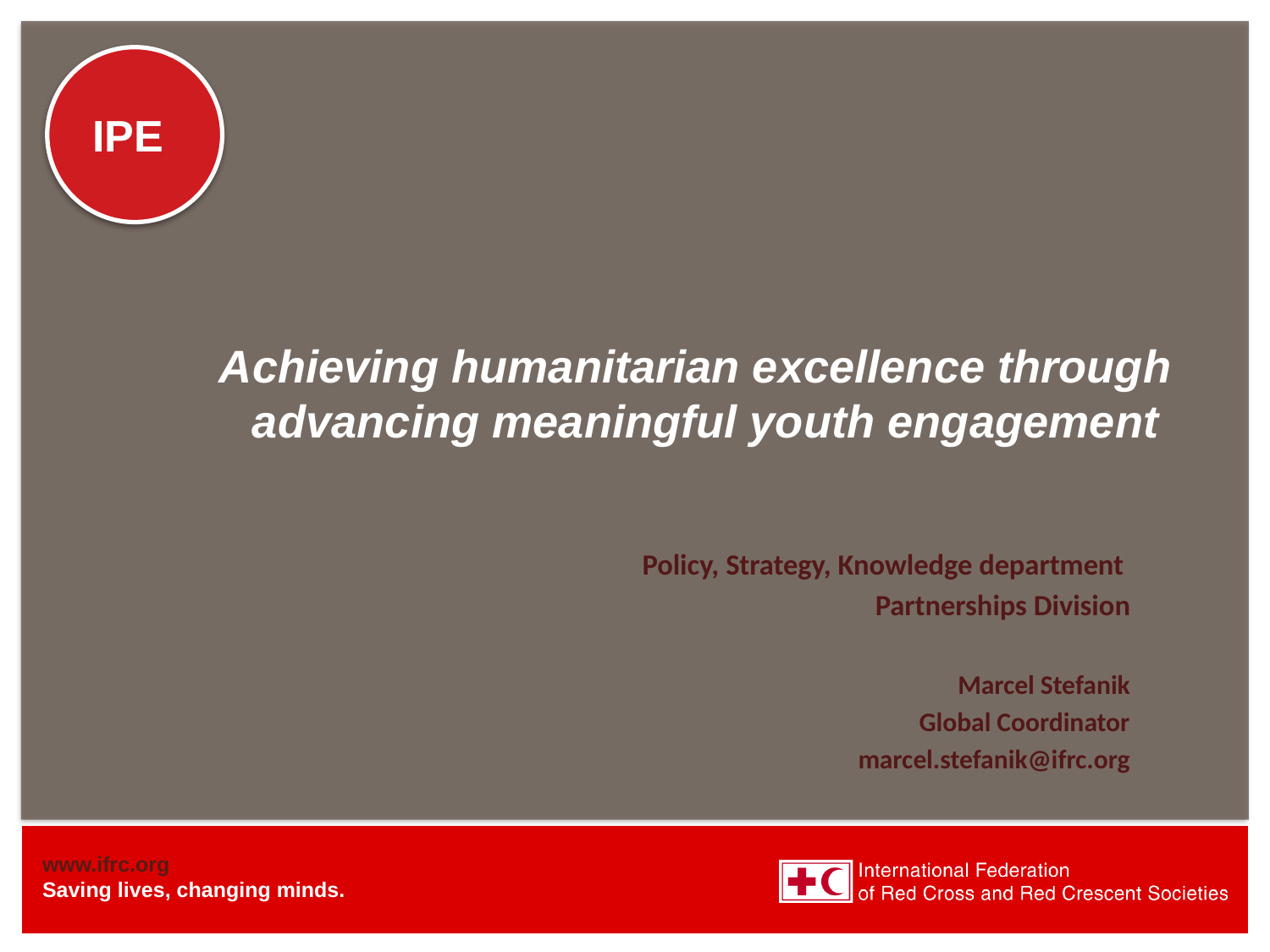

# Achieving humanitarian excellence through advancing meaningful youth engagement
Policy, Strategy, Knowledge department
Partnerships Division

Marcel Stefanik
Global Coordinator
marcel.stefanik@ifrc.org